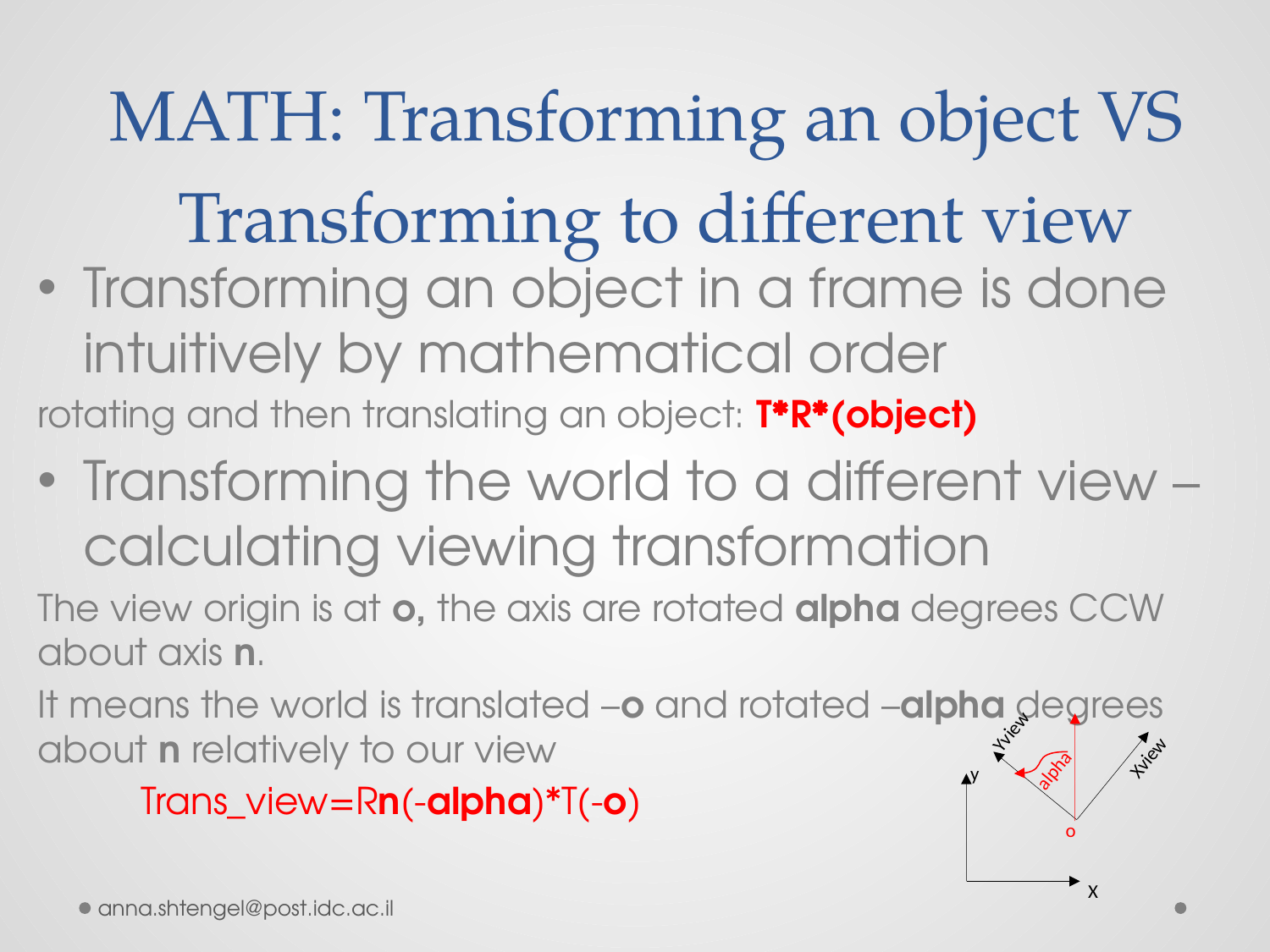

# MATH: Transforming an object VS Transforming to different view
Transforming an object in a frame is done intuitively by mathematical order
rotating and then translating an object: T*R*(object)
Transforming the world to a different view – calculating viewing transformation
The view origin is at o, the axis are rotated alpha degrees CCW about axis n.
It means the world is translated –o and rotated –alpha degrees about n relatively to our view
		Trans_view=Rn(-alpha)*T(-o)

Yview
alpha
Xview
y
o
X
anna.shtengel@post.idc.ac.il